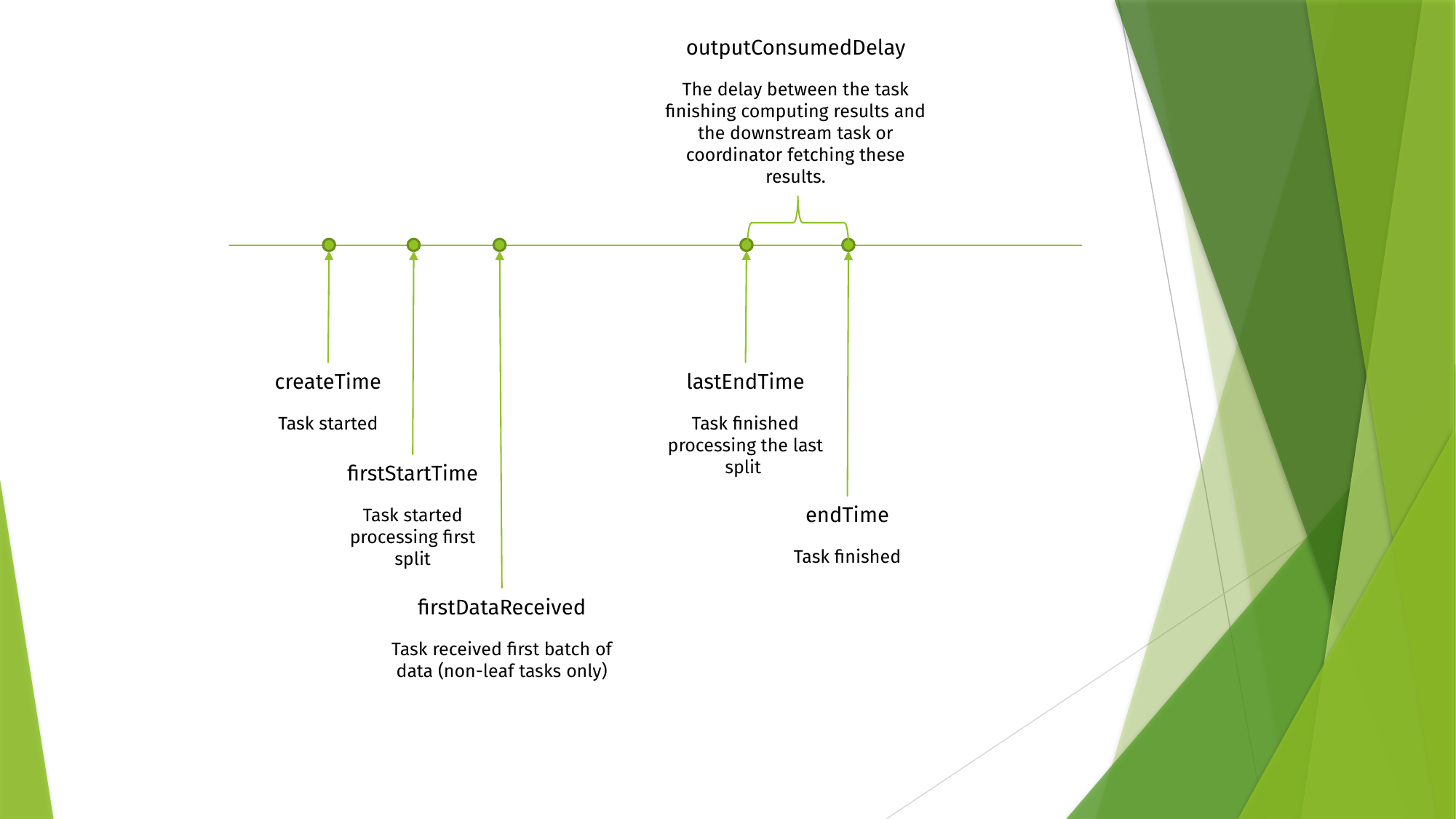

outputConsumedDelay

The delay between the task finishing computing results and the downstream task or coordinator fetching these results.

createTime

Task started
lastEndTime

Task finished processing the last split
firstStartTime

Task started processing first split
endTime

Task finished
firstDataReceived

Task received first batch of data (non-leaf tasks only)